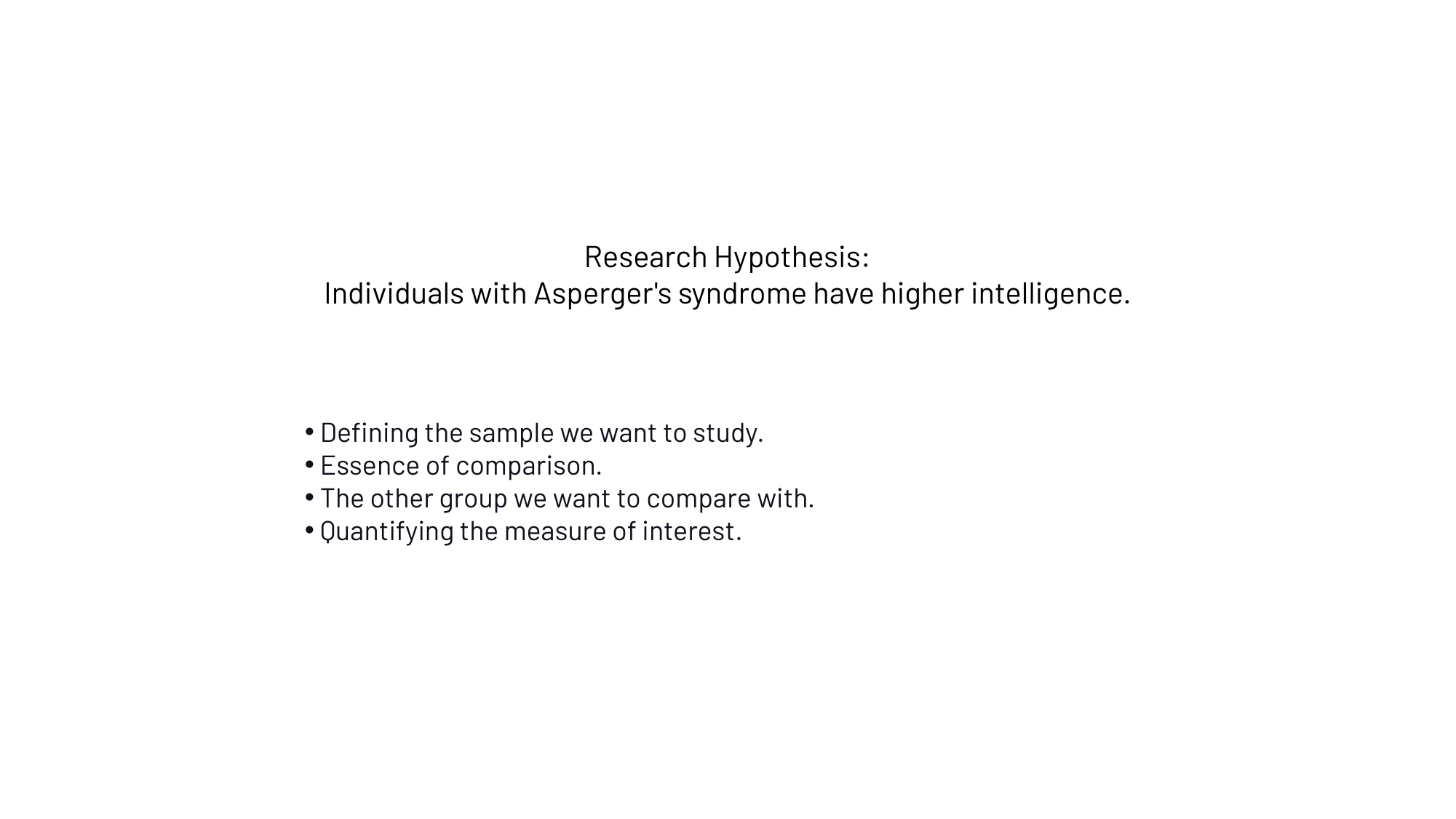

Research Hypothesis:
Individuals with Asperger's syndrome have higher intelligence.
 Defining the sample we want to study.
 Essence of comparison.
 The other group we want to compare with.
 Quantifying the measure of interest.